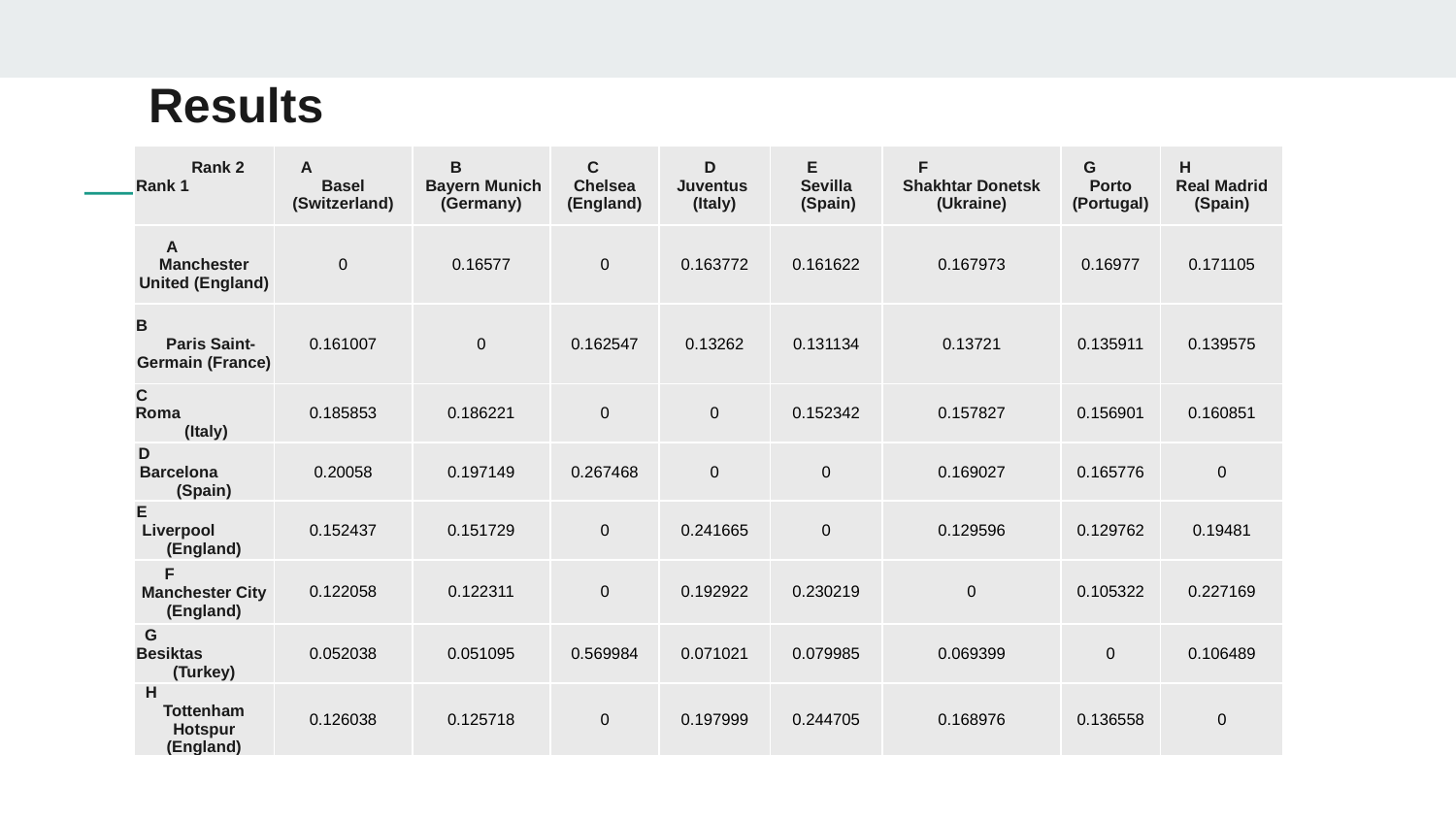

# Results
| Rank 2 Rank 1 | A Basel (Switzerland) | B Bayern Munich (Germany) | C Chelsea (England) | D Juventus (Italy) | E Sevilla (Spain) | F Shakhtar Donetsk (Ukraine) | G Porto (Portugal) | H Real Madrid (Spain) |
| --- | --- | --- | --- | --- | --- | --- | --- | --- |
| A Manchester United (England) | 0 | 0.16577 | 0 | 0.163772 | 0.161622 | 0.167973 | 0.16977 | 0.171105 |
| B Paris Saint-Germain (France) | 0.161007 | 0 | 0.162547 | 0.13262 | 0.131134 | 0.13721 | 0.135911 | 0.139575 |
| C Roma (Italy) | 0.185853 | 0.186221 | 0 | 0 | 0.152342 | 0.157827 | 0.156901 | 0.160851 |
| D Barcelona (Spain) | 0.20058 | 0.197149 | 0.267468 | 0 | 0 | 0.169027 | 0.165776 | 0 |
| E Liverpool (England) | 0.152437 | 0.151729 | 0 | 0.241665 | 0 | 0.129596 | 0.129762 | 0.19481 |
| F Manchester City (England) | 0.122058 | 0.122311 | 0 | 0.192922 | 0.230219 | 0 | 0.105322 | 0.227169 |
| G Besiktas (Turkey) | 0.052038 | 0.051095 | 0.569984 | 0.071021 | 0.079985 | 0.069399 | 0 | 0.106489 |
| H Tottenham Hotspur (England) | 0.126038 | 0.125718 | 0 | 0.197999 | 0.244705 | 0.168976 | 0.136558 | 0 |